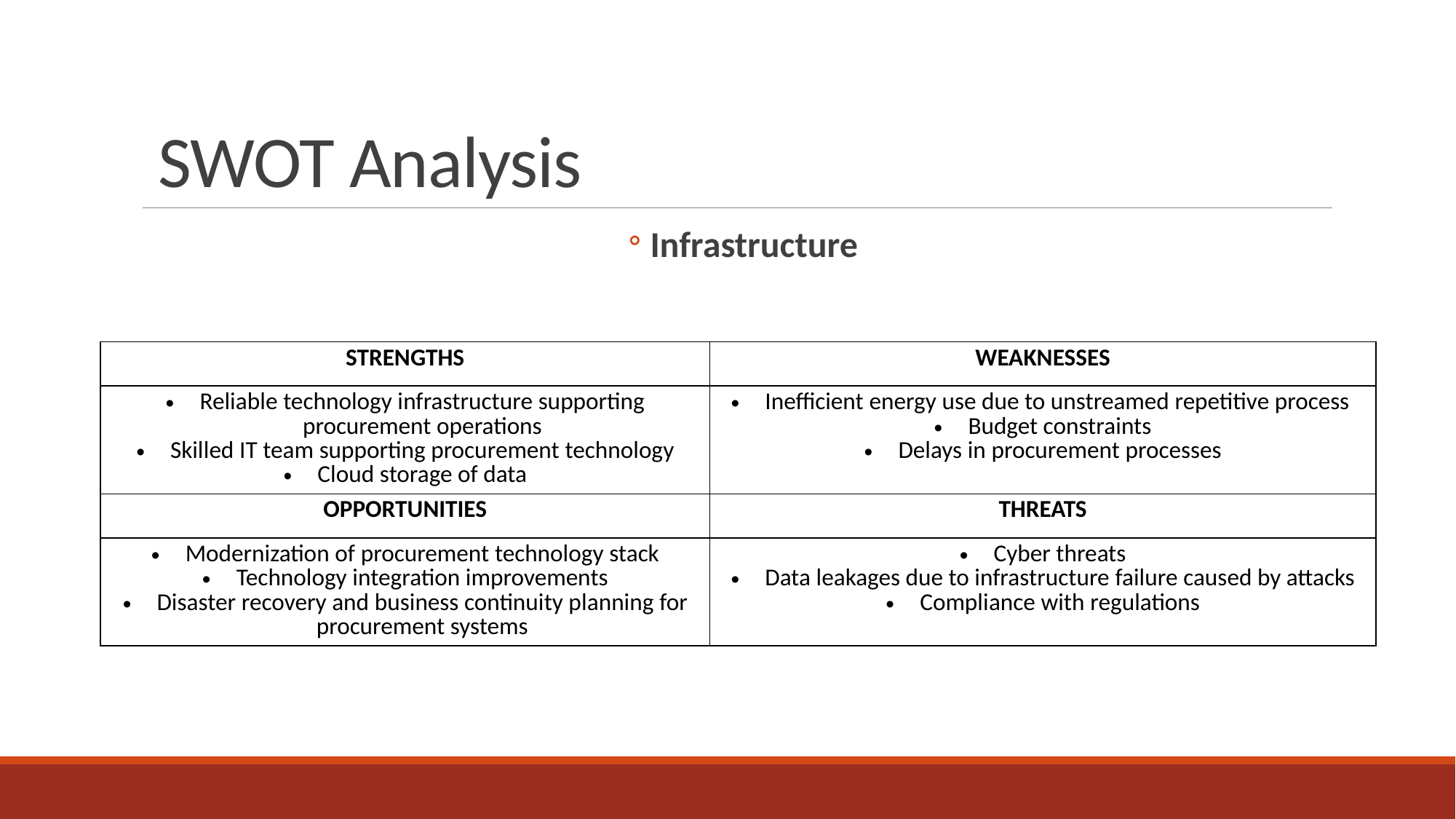

# SWOT Analysis
Infrastructure

| STRENGTHS | WEAKNESSES |
| --- | --- |
| Reliable technology infrastructure supporting procurement operations Skilled IT team supporting procurement technology Cloud storage of data | Inefficient energy use due to unstreamed repetitive process  Budget constraints Delays in procurement processes |
| OPPORTUNITIES | THREATS |
| Modernization of procurement technology stack Technology integration improvements Disaster recovery and business continuity planning for procurement systems | Cyber threats Data leakages due to infrastructure failure caused by attacks Compliance with regulations |